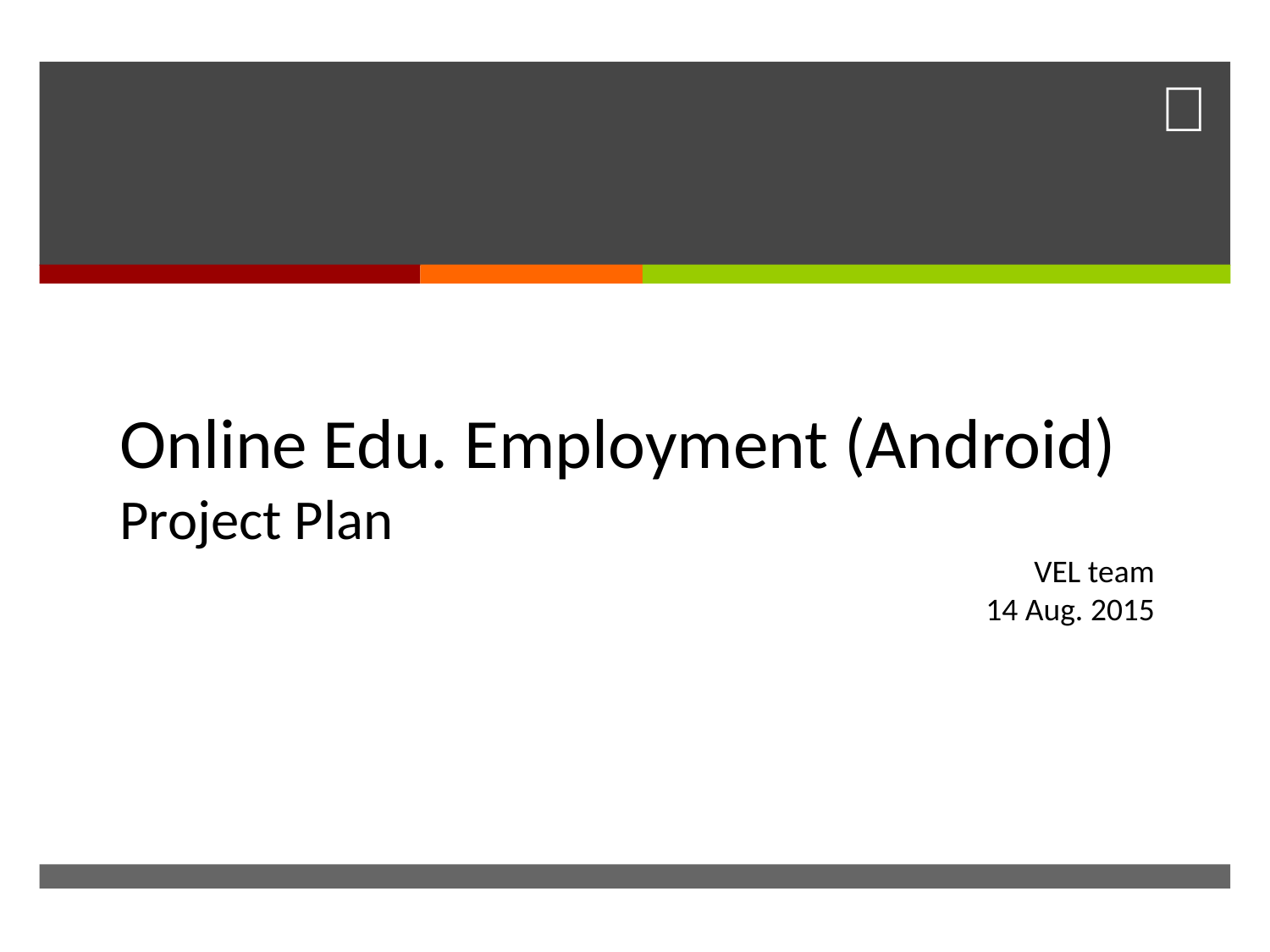

Online Edu. Employment (Android)
Project Plan
VEL team
14 Aug. 2015